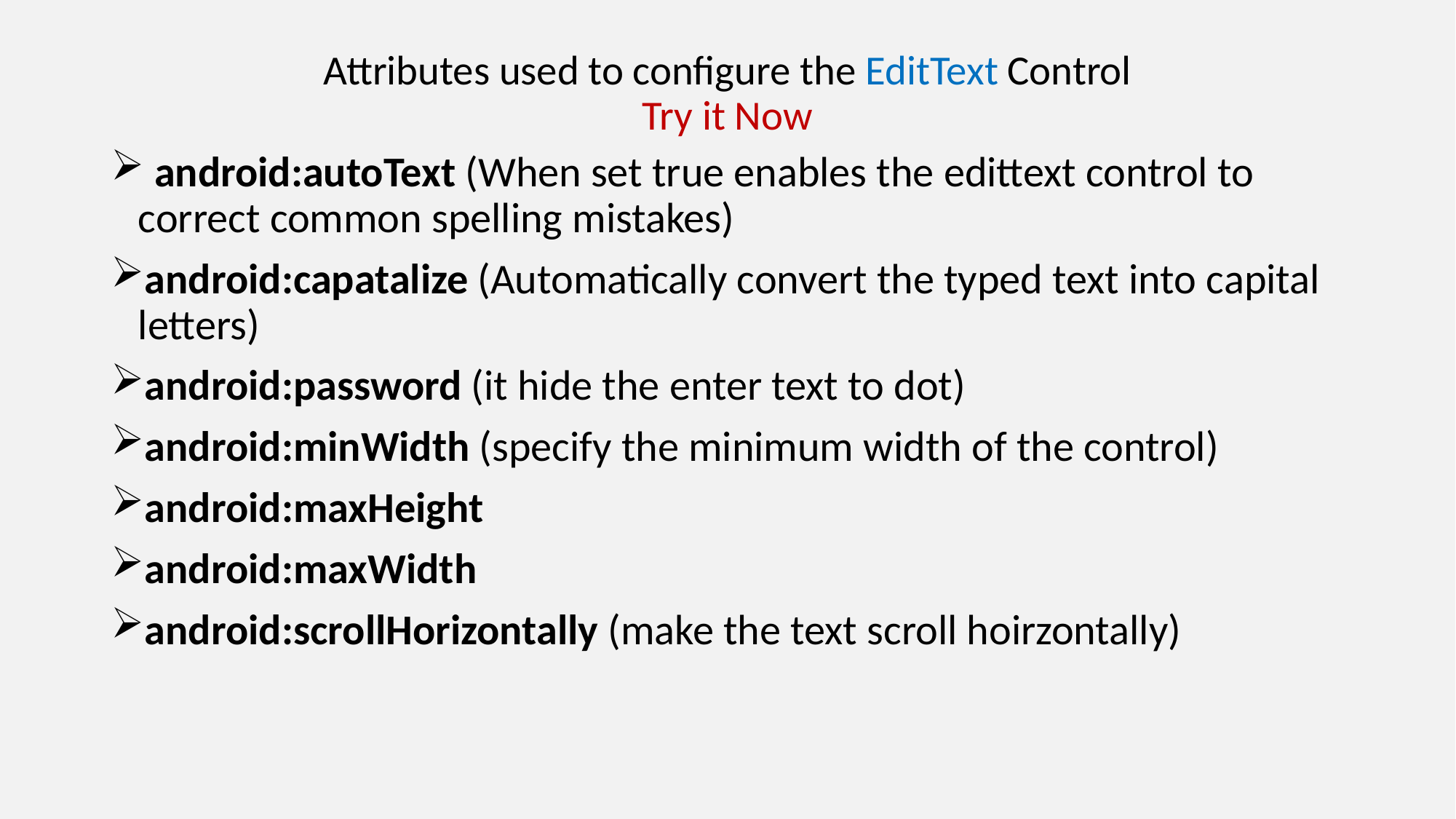

# Attributes used to configure the EditText Control Try it Now
 android:autoText (When set true enables the edittext control to correct common spelling mistakes)
android:capatalize (Automatically convert the typed text into capital letters)
android:password (it hide the enter text to dot)
android:minWidth (specify the minimum width of the control)
android:maxHeight
android:maxWidth
android:scrollHorizontally (make the text scroll hoirzontally)